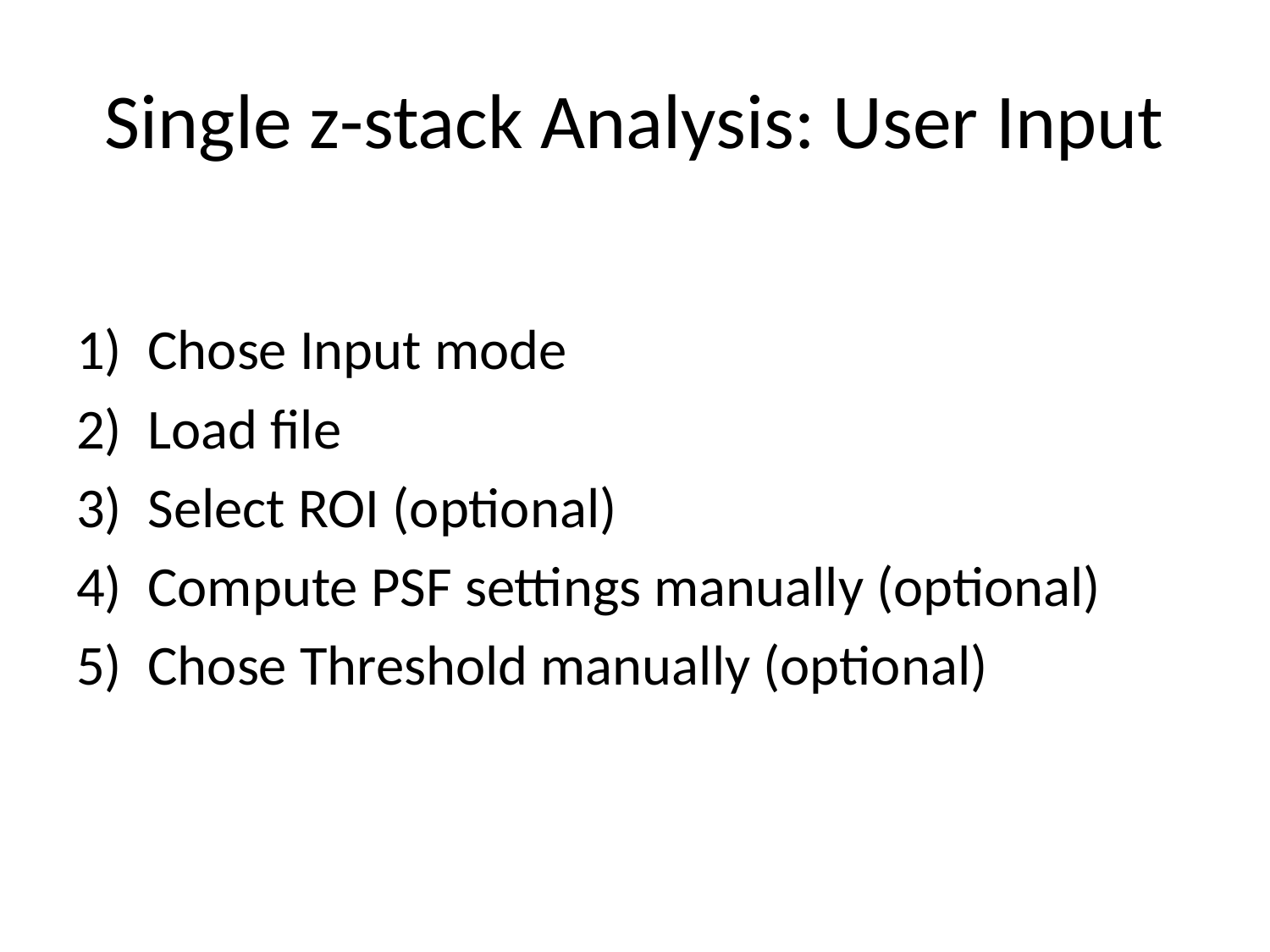

# Single z-stack Analysis: User Input
Chose Input mode
Load file
Select ROI (optional)
Compute PSF settings manually (optional)
Chose Threshold manually (optional)